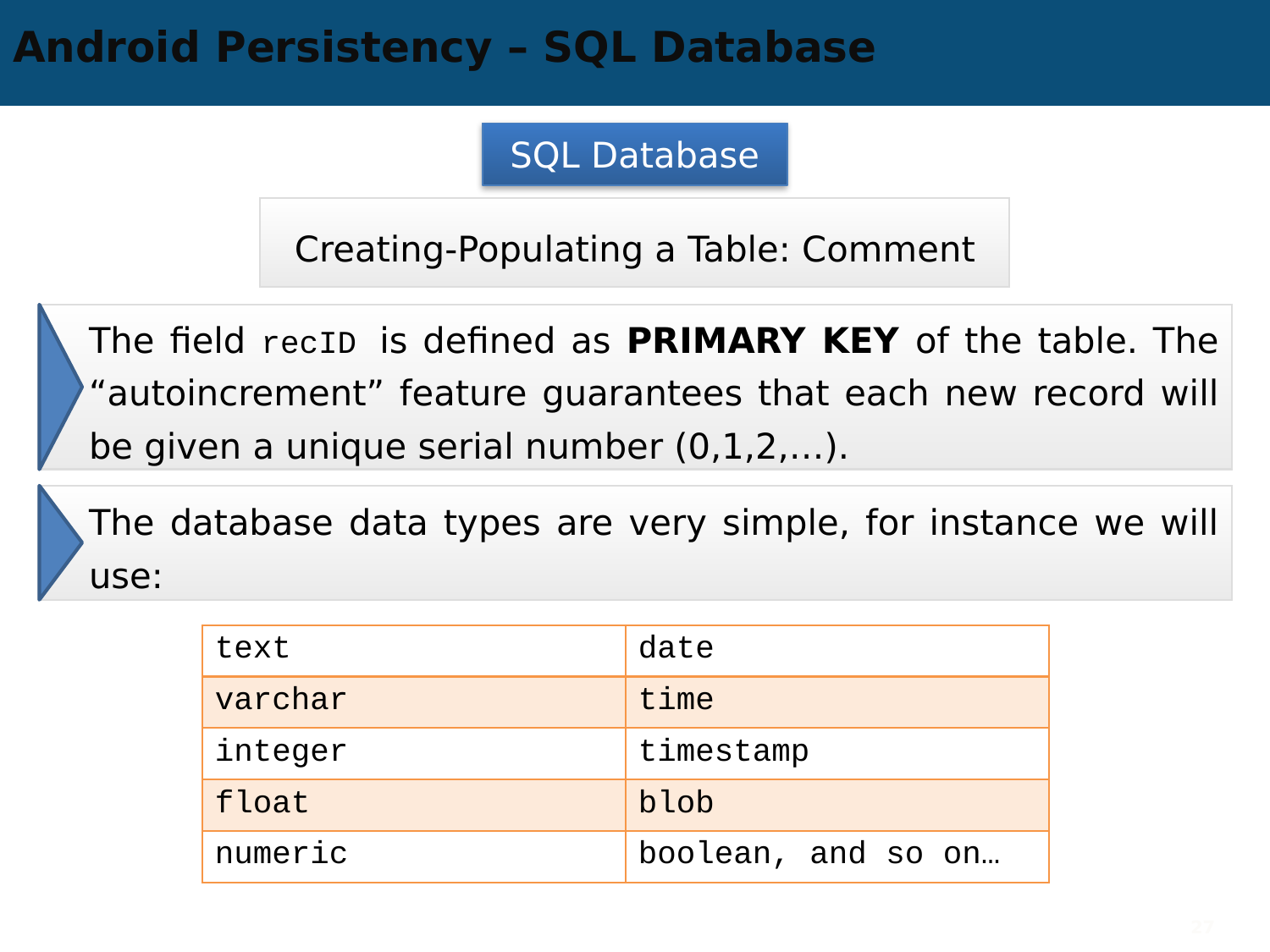

# Android Persistency – SQL Database
SQL Database
Creating-Populating a Table: Comment
The field recID is defined as PRIMARY KEY of the table. The “autoincrement” feature guarantees that each new record will be given a unique serial number (0,1,2,…).

The database data types are very simple, for instance we will use:

| text | date |
| --- | --- |
| varchar | time |
| integer | timestamp |
| float | blob |
| numeric | boolean, and so on… |